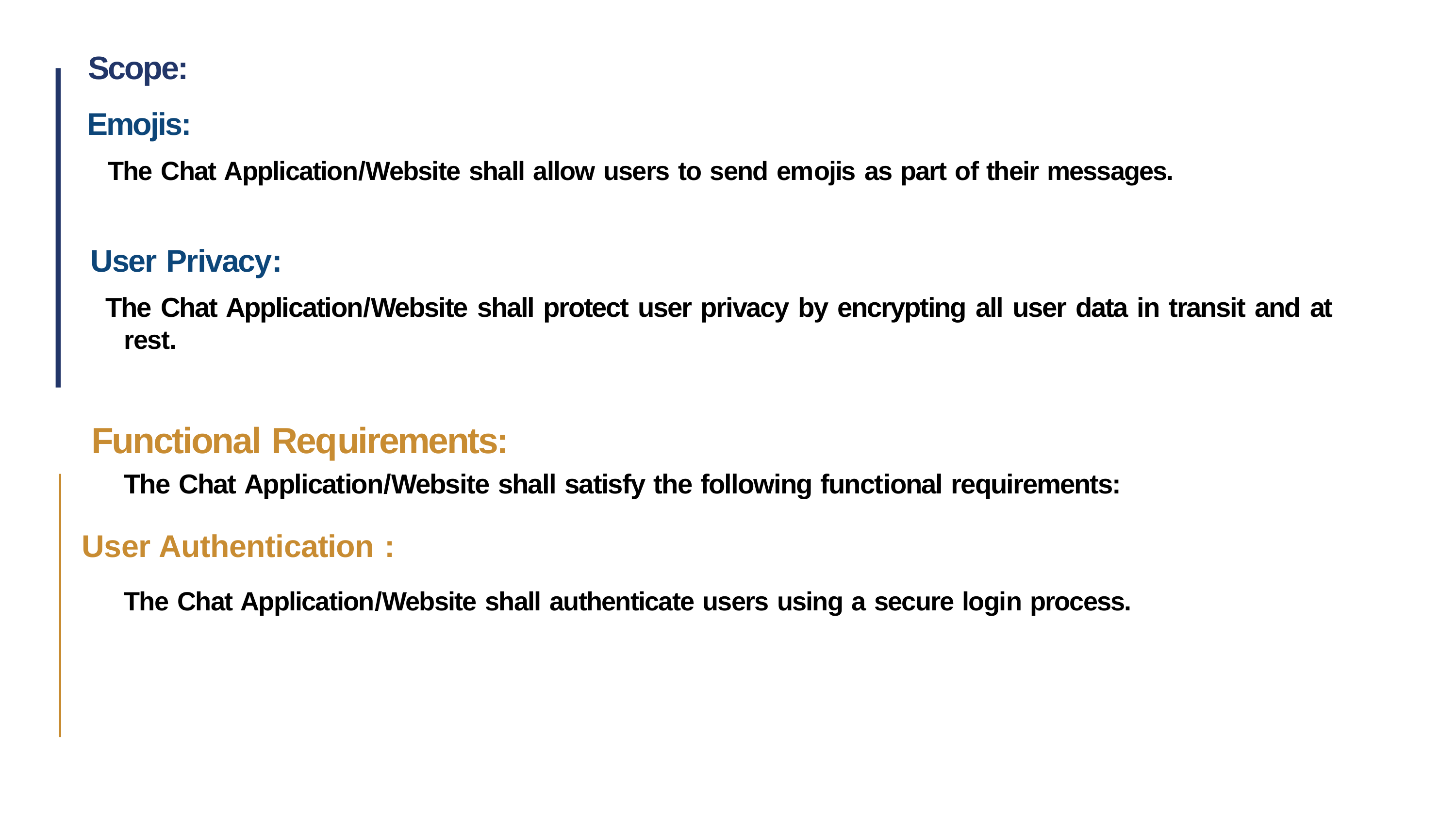

Scope:
Emojis:
The Chat Application/Website shall allow users to send emojis as part of their messages.

User Privacy:
The Chat Application/Website shall protect user privacy by encrypting all user data in transit and at
rest.

Functional Requirements:
The Chat Application/Website shall satisfy the following functional requirements:

User Authentication :

The Chat Application/Website shall authenticate users using a secure login process.